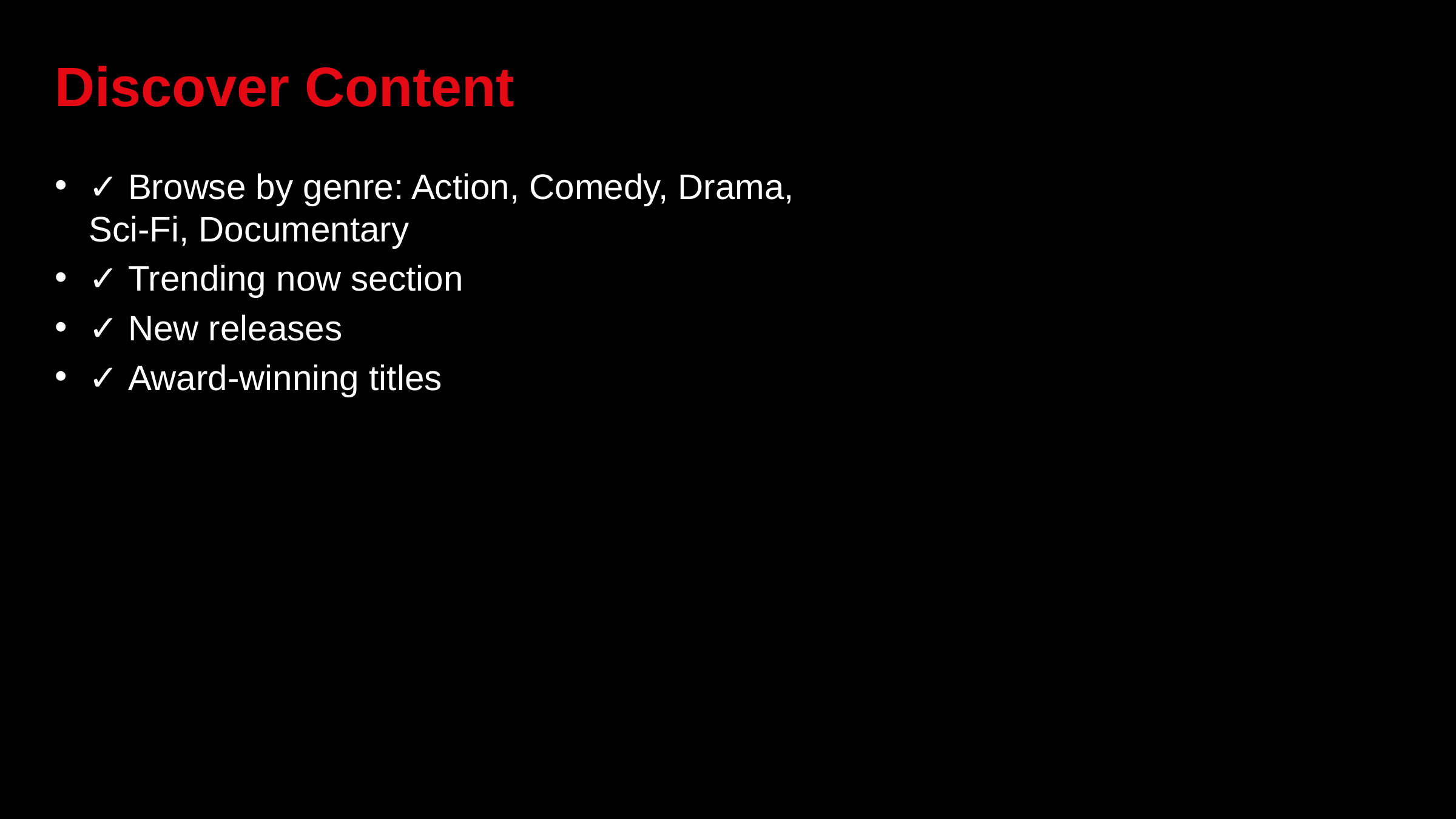

# Discover Content
✓ Browse by genre: Action, Comedy, Drama, Sci-Fi, Documentary
✓ Trending now section
✓ New releases
✓ Award-winning titles